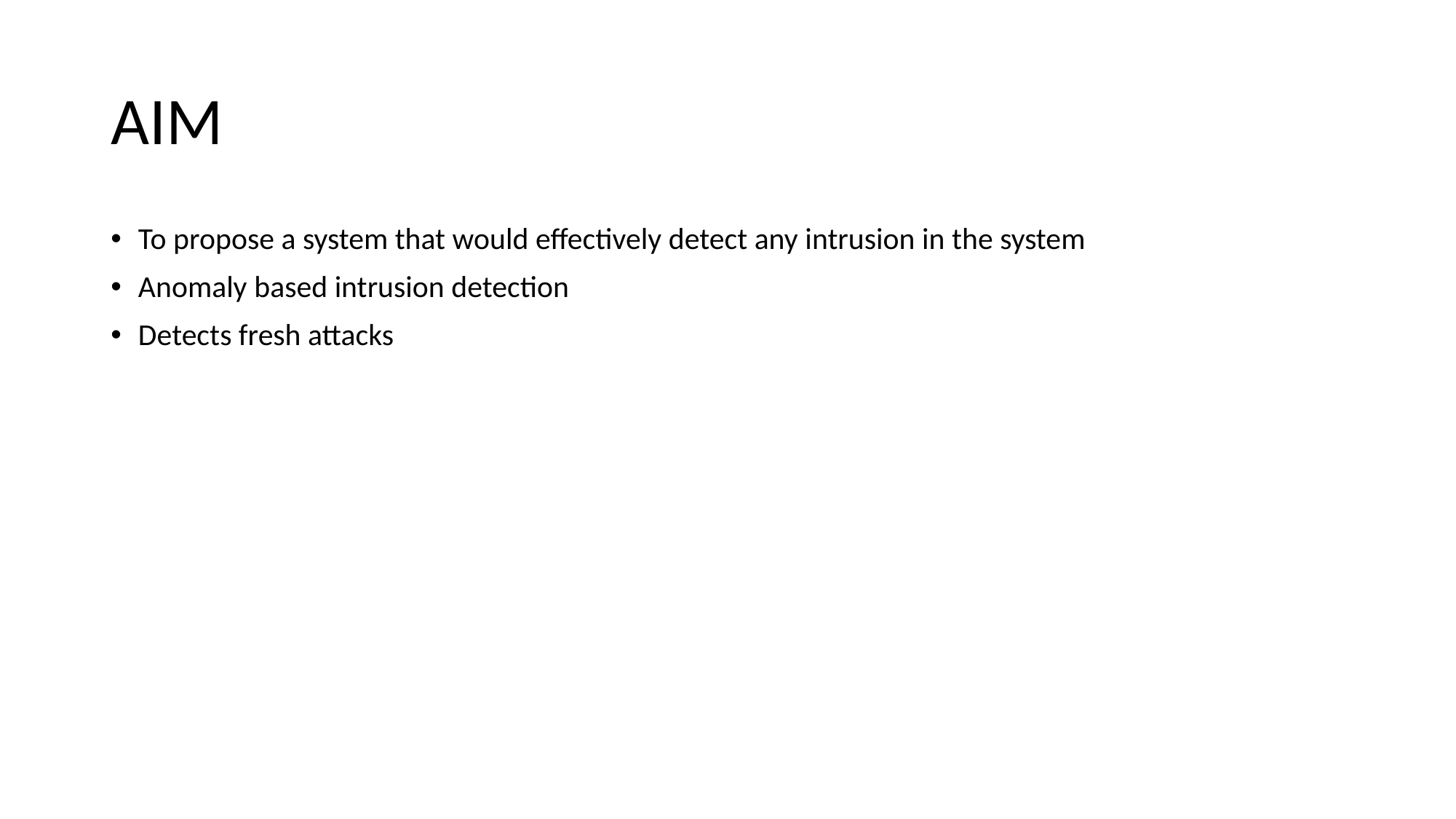

# AIM
To propose a system that would effectively detect any intrusion in the system
Anomaly based intrusion detection
Detects fresh attacks